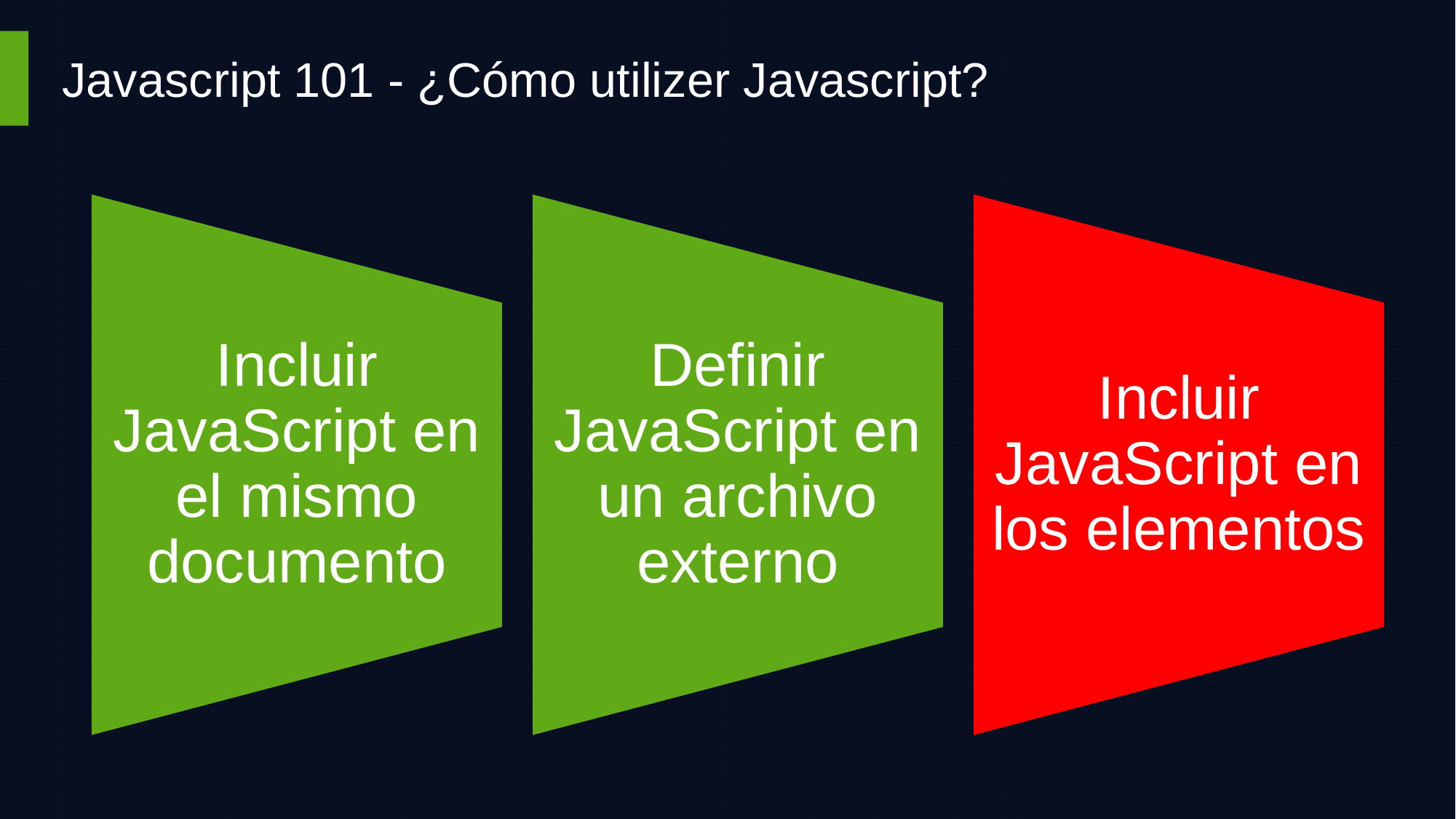

# Javascript 101 - ¿Cómo utilizer Javascript?
Incluir JavaScript en el mismo documento
Definir JavaScript en un archivo externo
Incluir JavaScript en los elementos